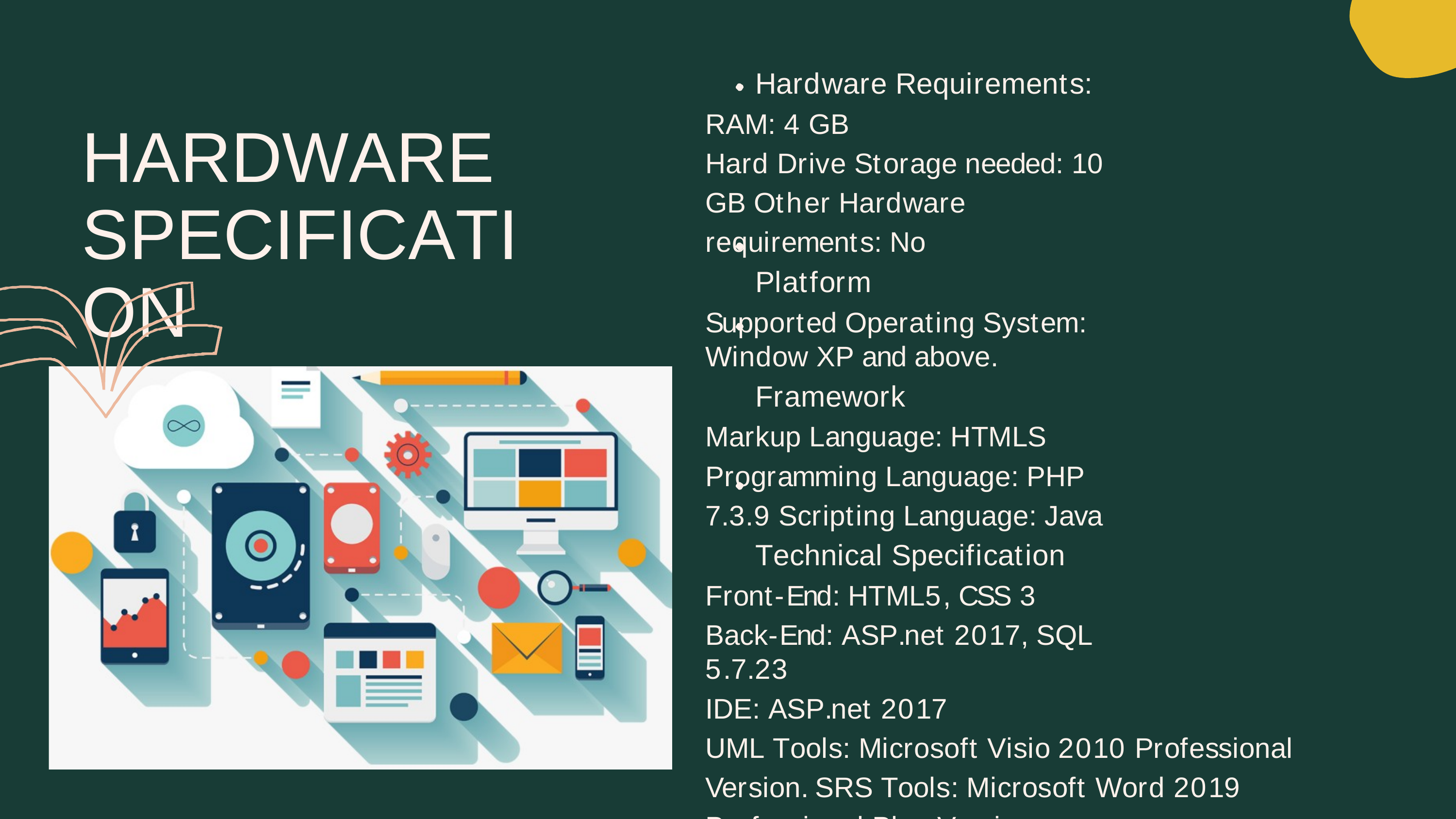

Hardware Requirements:

RAM: 4 GB
Hard Drive Storage needed: 10 GB Other Hardware requirements: No

Platform

Supported Operating System: Window XP and above.

Framework
Markup Language: HTMLS Programming Language: PHP 7.3.9 Scripting Language: Java

Technical Specification

Front-End: HTML5, CSS 3

Back-End: ASP.net 2017, SQL 5.7.23

IDE: ASP.net 2017
UML Tools: Microsoft Visio 2010 Professional Version. SRS Tools: Microsoft Word 2019 Professional Plus Version.

HARDWARE SPECIFICATION